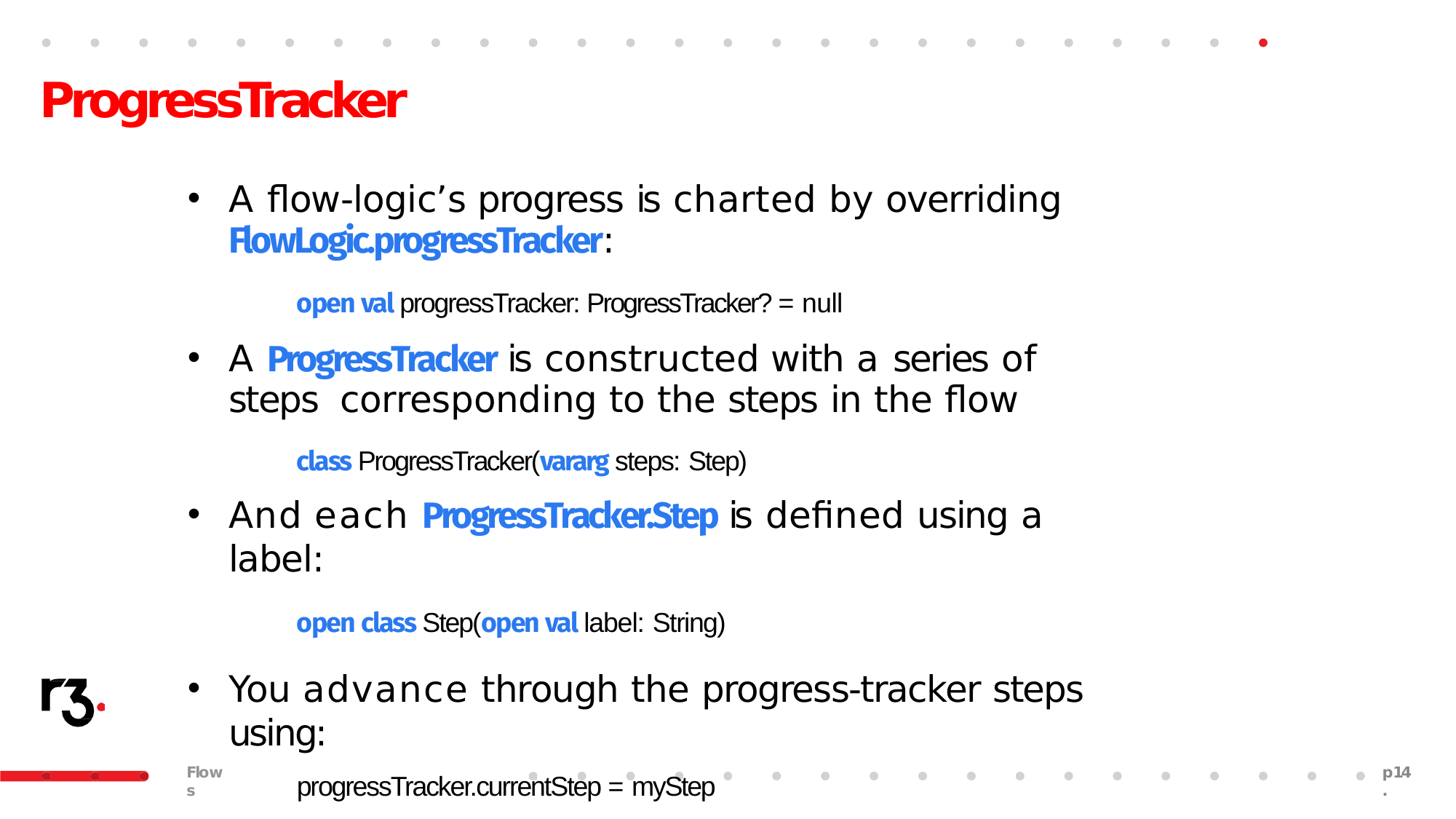

# ProgressTracker
A flow-logic’s progress is charted by overriding
FlowLogic.progressTracker:
open val progressTracker: ProgressTracker? = null
A ProgressTracker is constructed with a series of steps  corresponding to the steps in the flow
class ProgressTracker(vararg steps: Step)
And each ProgressTracker.Step is defined using a label:
open class Step(open val label: String)

You advance through the progress-tracker steps using:
progressTracker.currentStep = myStep
Flows
p14.